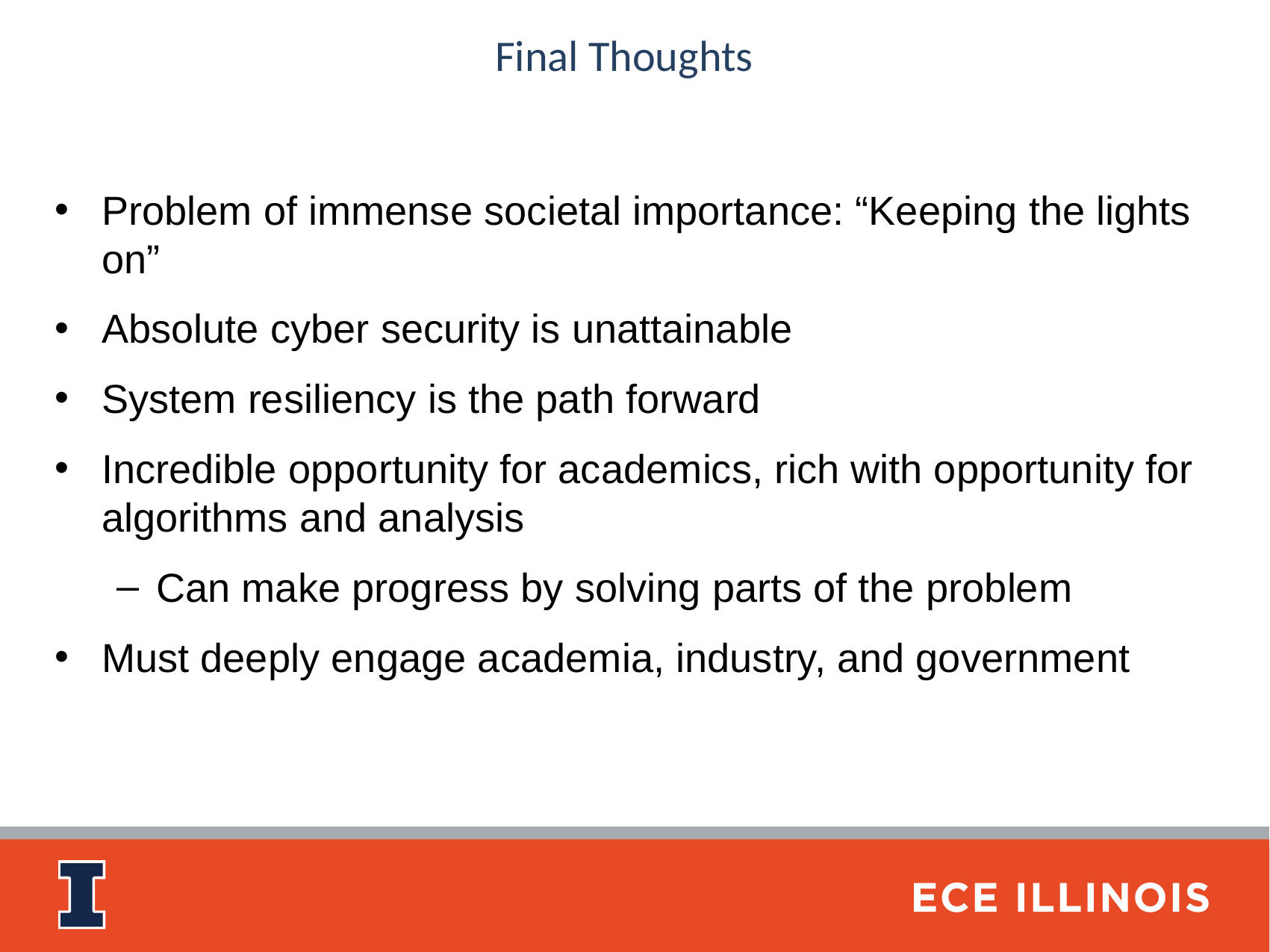

# Final Thoughts
Problem of immense societal importance: “Keeping the lights on”
Absolute cyber security is unattainable
System resiliency is the path forward
Incredible opportunity for academics, rich with opportunity for algorithms and analysis
Can make progress by solving parts of the problem
Must deeply engage academia, industry, and government